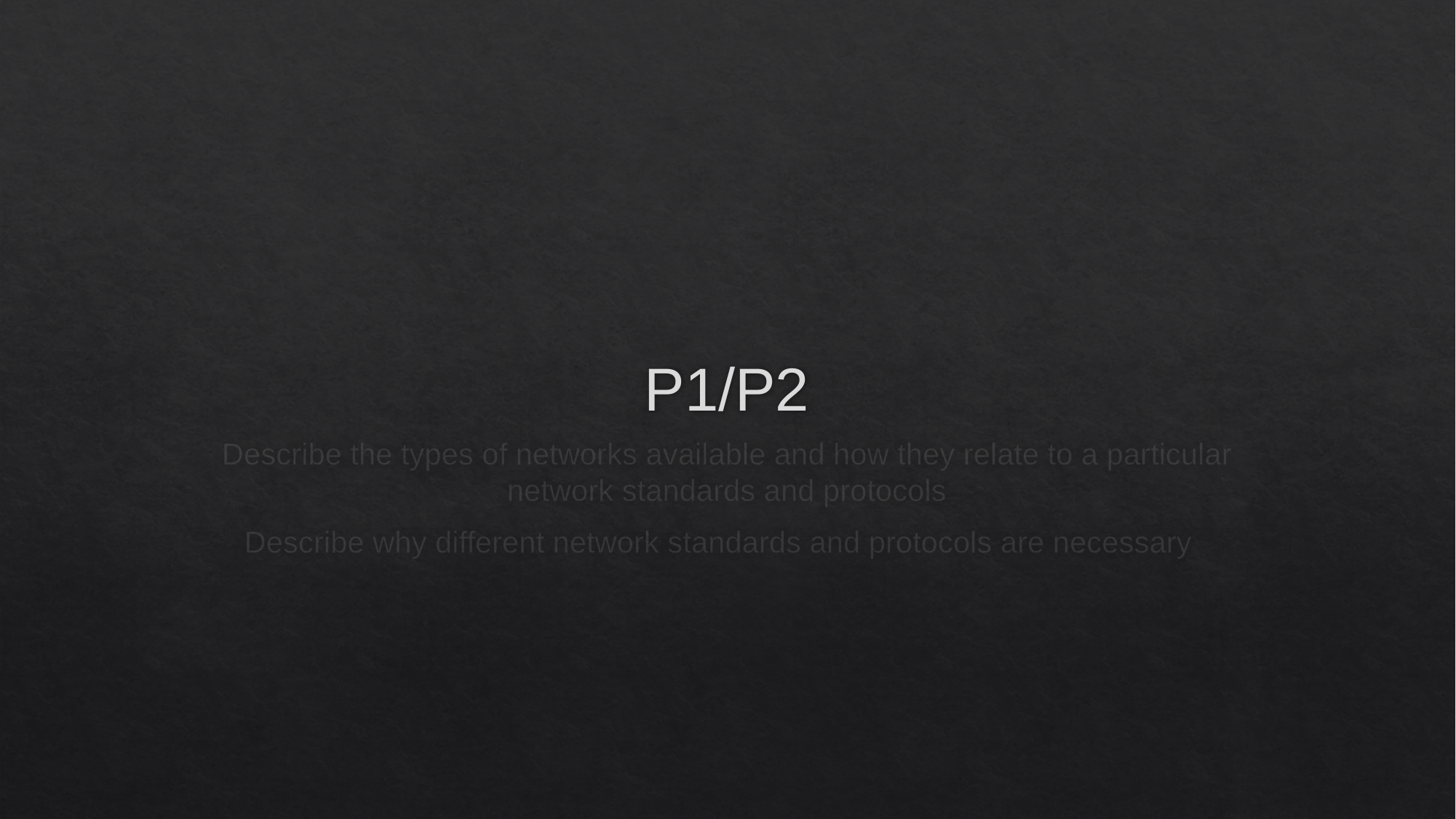

# P1/P2
Describe the types of networks available and how they relate to a particular network standards and protocols
 Describe why different network standards and protocols are necessary